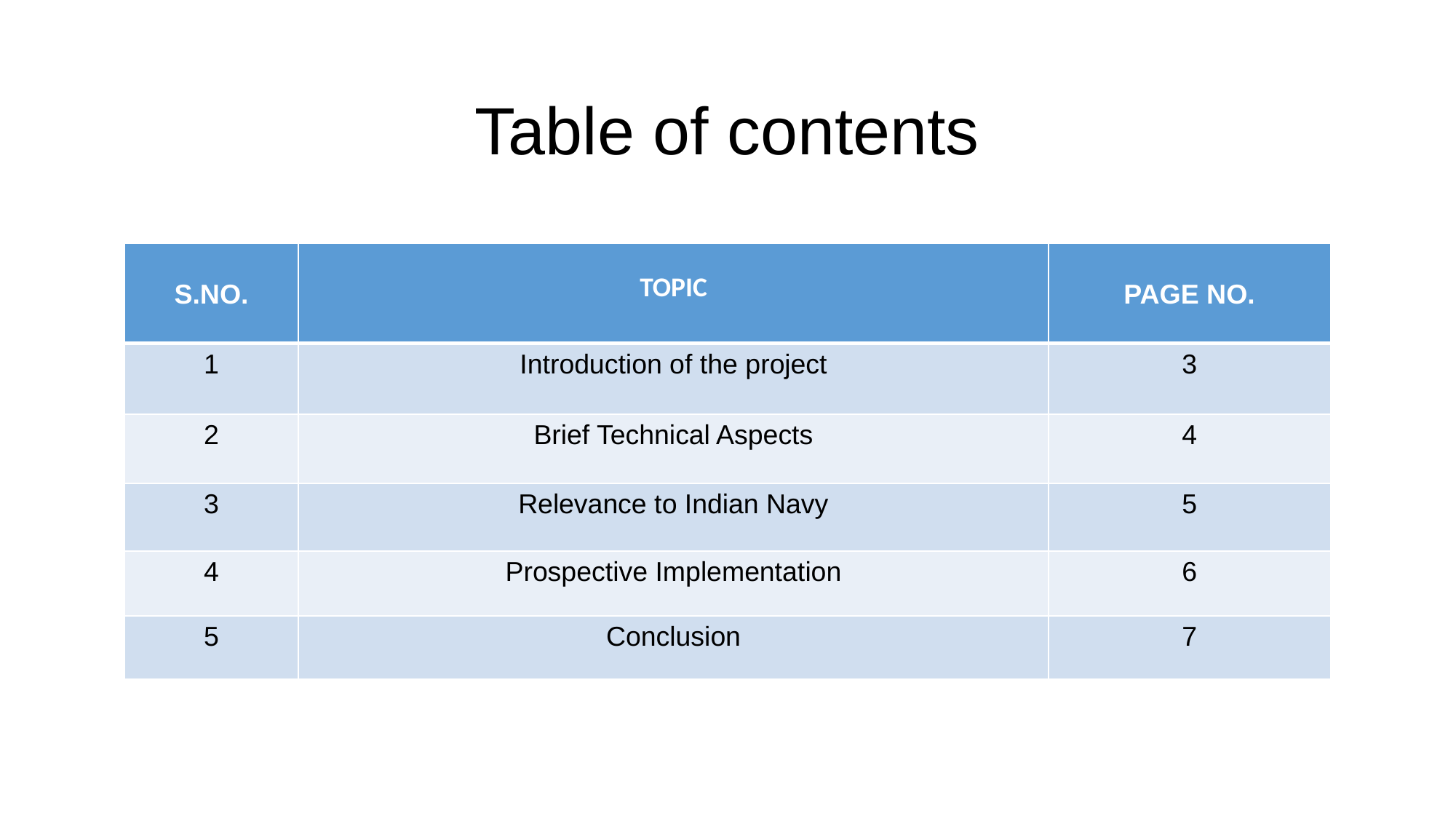

# Table of contents
| S.NO. | TOPIC | PAGE NO. |
| --- | --- | --- |
| 1 | Introduction of the project | 3 |
| 2 | Brief Technical Aspects | 4 |
| 3 | Relevance to Indian Navy | 5 |
| 4 | Prospective Implementation | 6 |
| 5 | Conclusion | 7 |